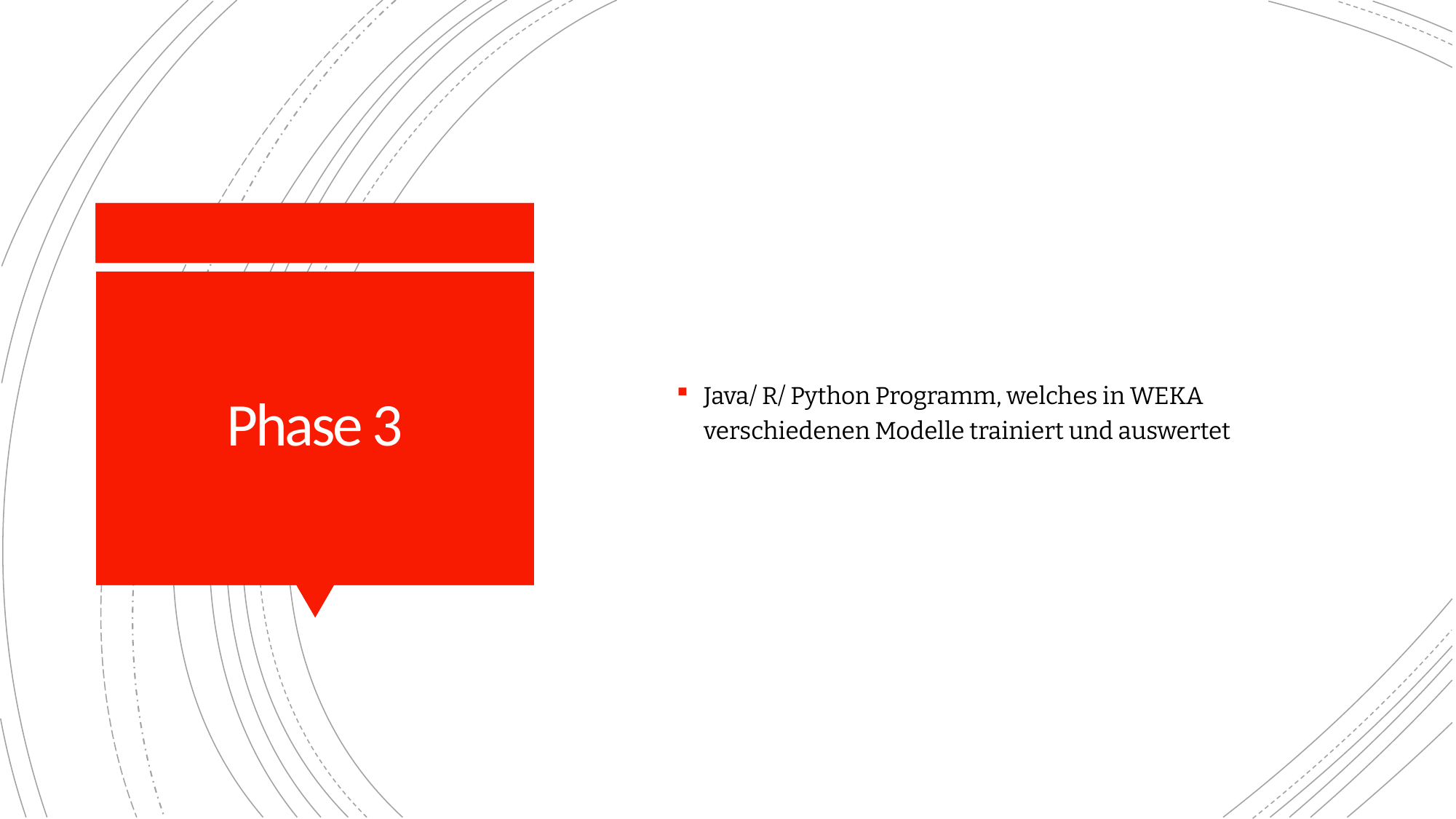

Java/ R/ Python Programm, welches in WEKA verschiedenen Modelle trainiert und auswertet

# Phase 3